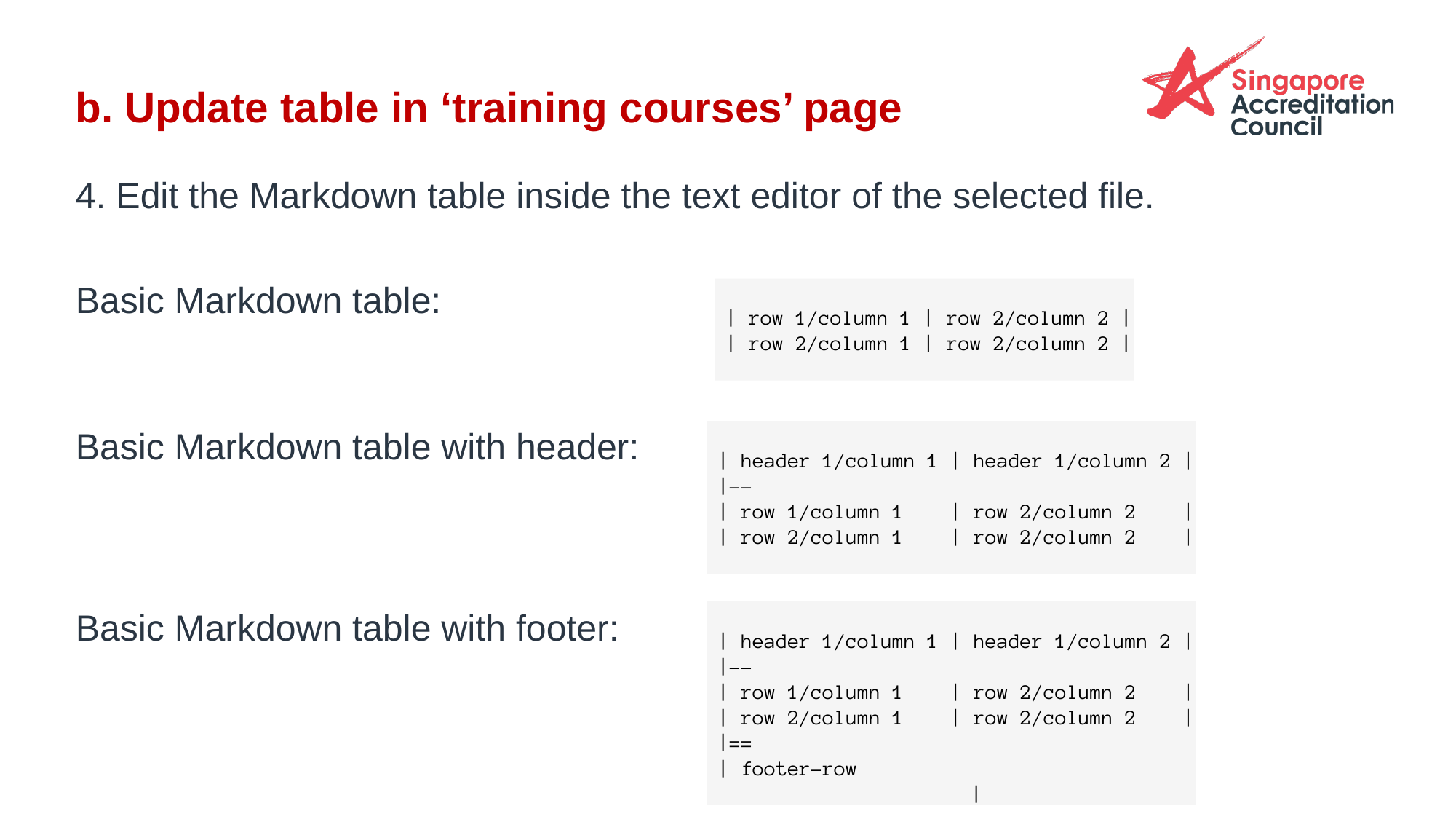

# b. Update table in ‘training courses’ page
4. Edit the Markdown table inside the text editor of the selected file.
Basic Markdown table:

| row 1/column 1 | row 2/column 2 |
| row 2/column 1 | row 2/column 2 |

| header 1/column 1 | header 1/column 2 |
|--
| row 1/column 1    | row 2/column 2    |
| row 2/column 1    | row 2/column 2    |

Basic Markdown table with header:

| header 1/column 1 | header 1/column 2 |
|--
| row 1/column 1    | row 2/column 2    |
| row 2/column 1    | row 2/column 2    |
|==
| footer-row
		   |
Basic Markdown table with footer: